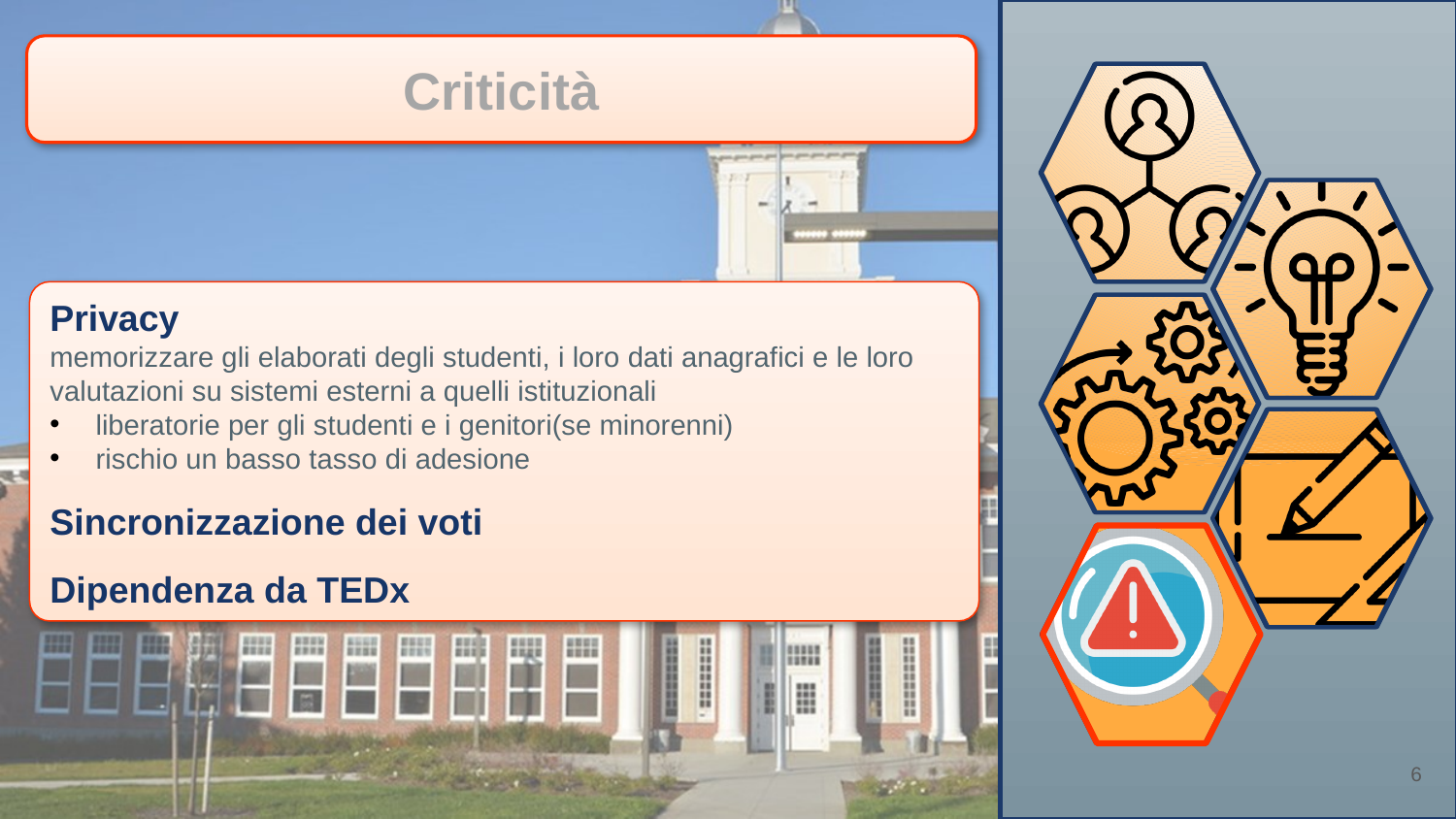

Criticità

Privacy
memorizzare gli elaborati degli studenti, i loro dati anagrafici e le loro valutazioni su sistemi esterni a quelli istituzionali
liberatorie per gli studenti e i genitori(se minorenni)
rischio un basso tasso di adesione
Sincronizzazione dei voti
Dipendenza da TEDx

6